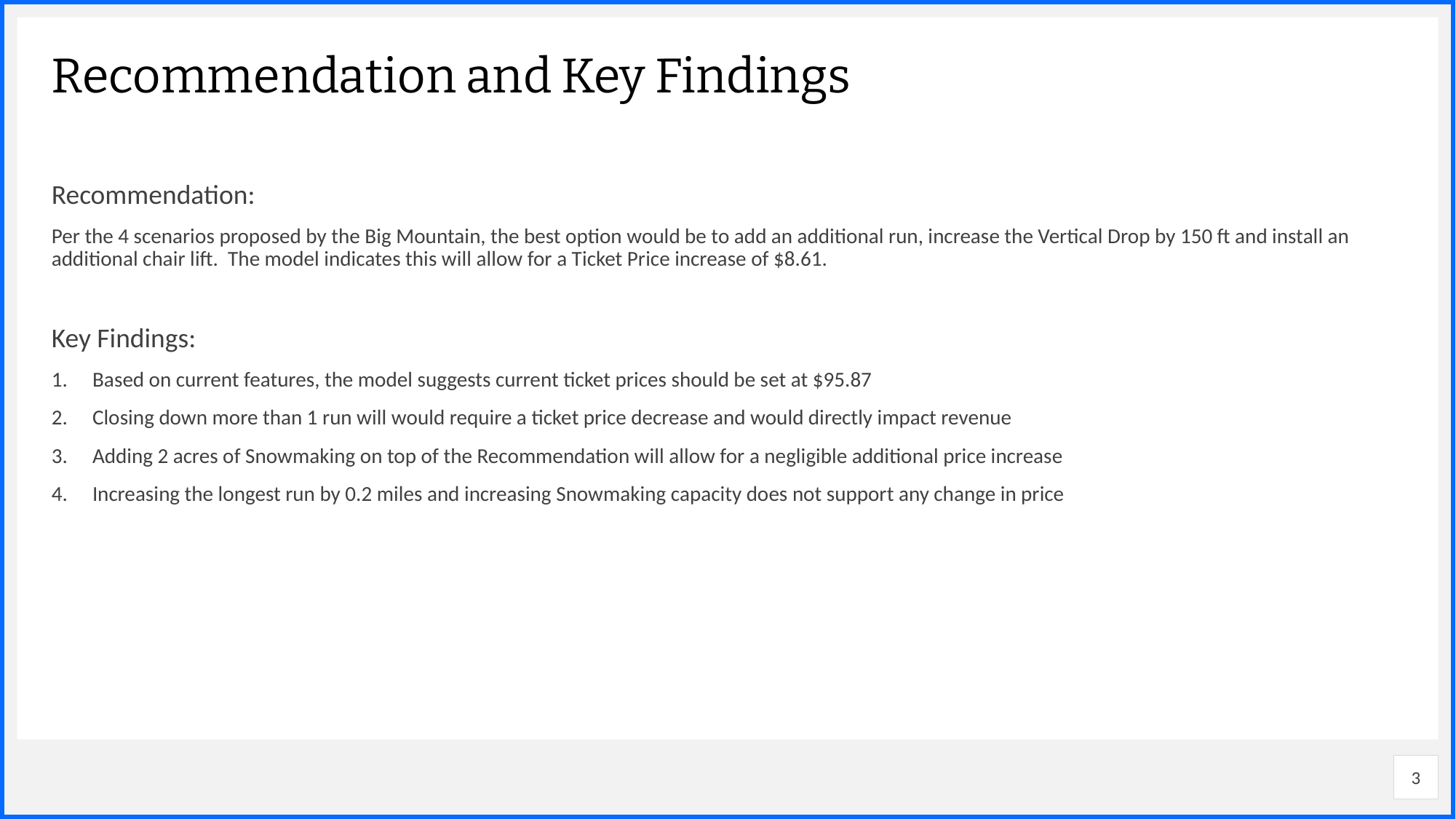

# Recommendation and Key Findings
Recommendation:
Per the 4 scenarios proposed by the Big Mountain, the best option would be to add an additional run, increase the Vertical Drop by 150 ft and install an additional chair lift.  The model indicates this will allow for a Ticket Price increase of $8.61.

Key Findings:
Based on current features, the model suggests current ticket prices should be set at $95.87
Closing down more than 1 run will would require a ticket price decrease and would directly impact revenue
Adding 2 acres of Snowmaking on top of the Recommendation will allow for a negligible additional price increase
Increasing the longest run by 0.2 miles and increasing Snowmaking capacity does not support any change in price
3